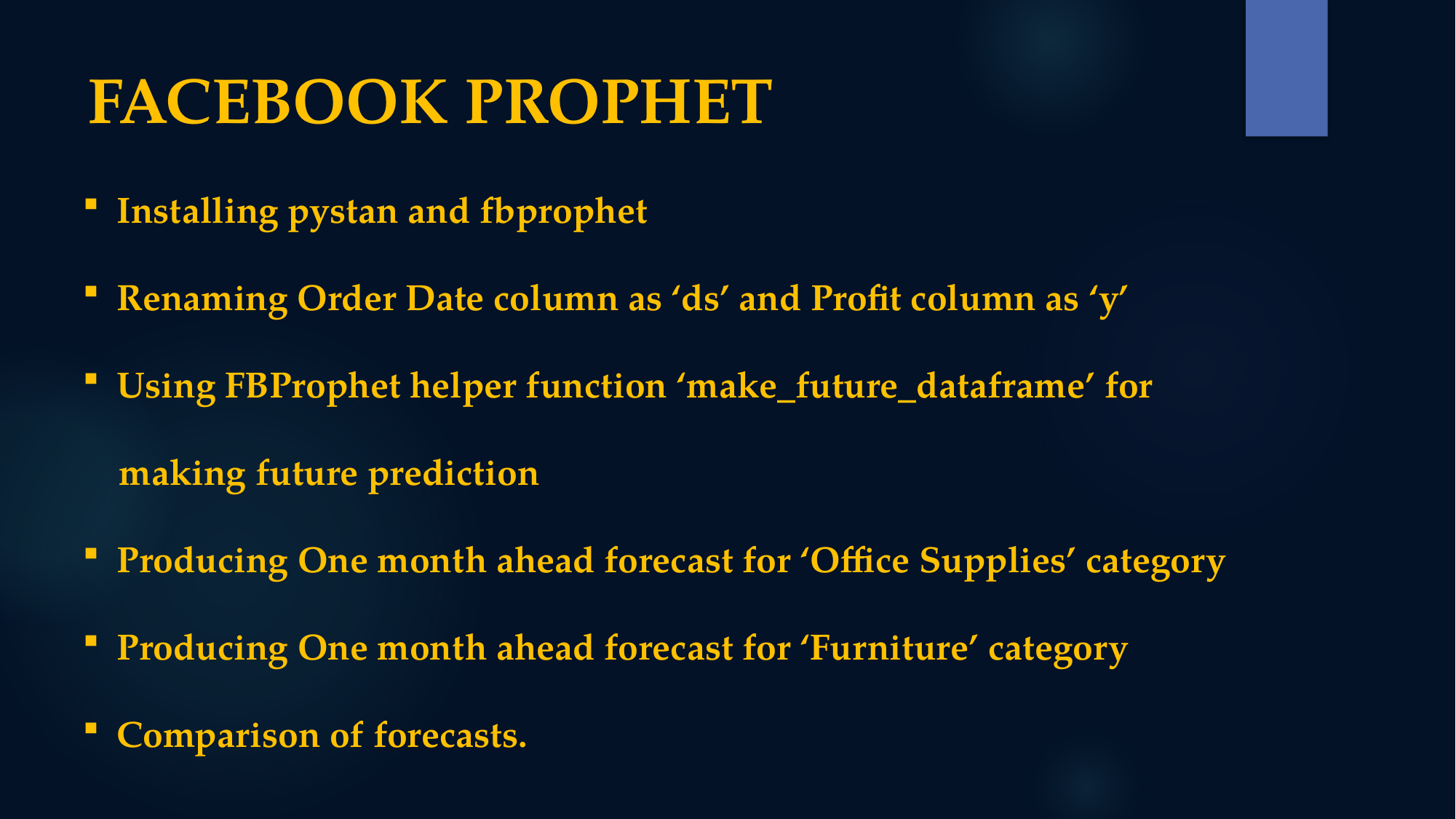

# FACEBOOK PROPHET
Installing pystan and fbprophet
Renaming Order Date column as ‘ds’ and Profit column as ‘y’
Using FBProphet helper function ‘make_future_dataframe’ for
    making future prediction
Producing One month ahead forecast for ‘Office Supplies’ category
Producing One month ahead forecast for ‘Furniture’ category
Comparison of forecasts.